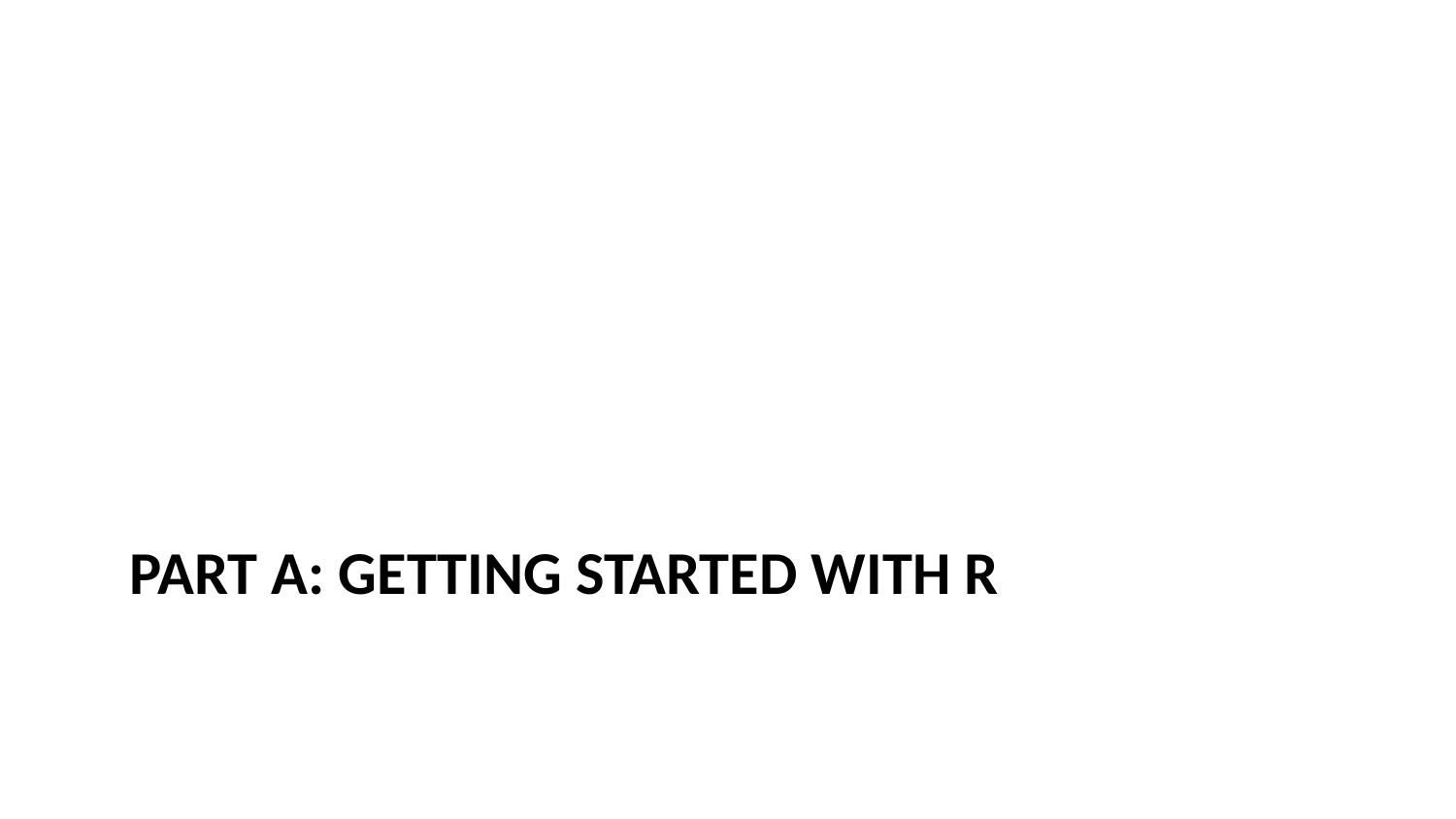

# Part A: Getting Started with R